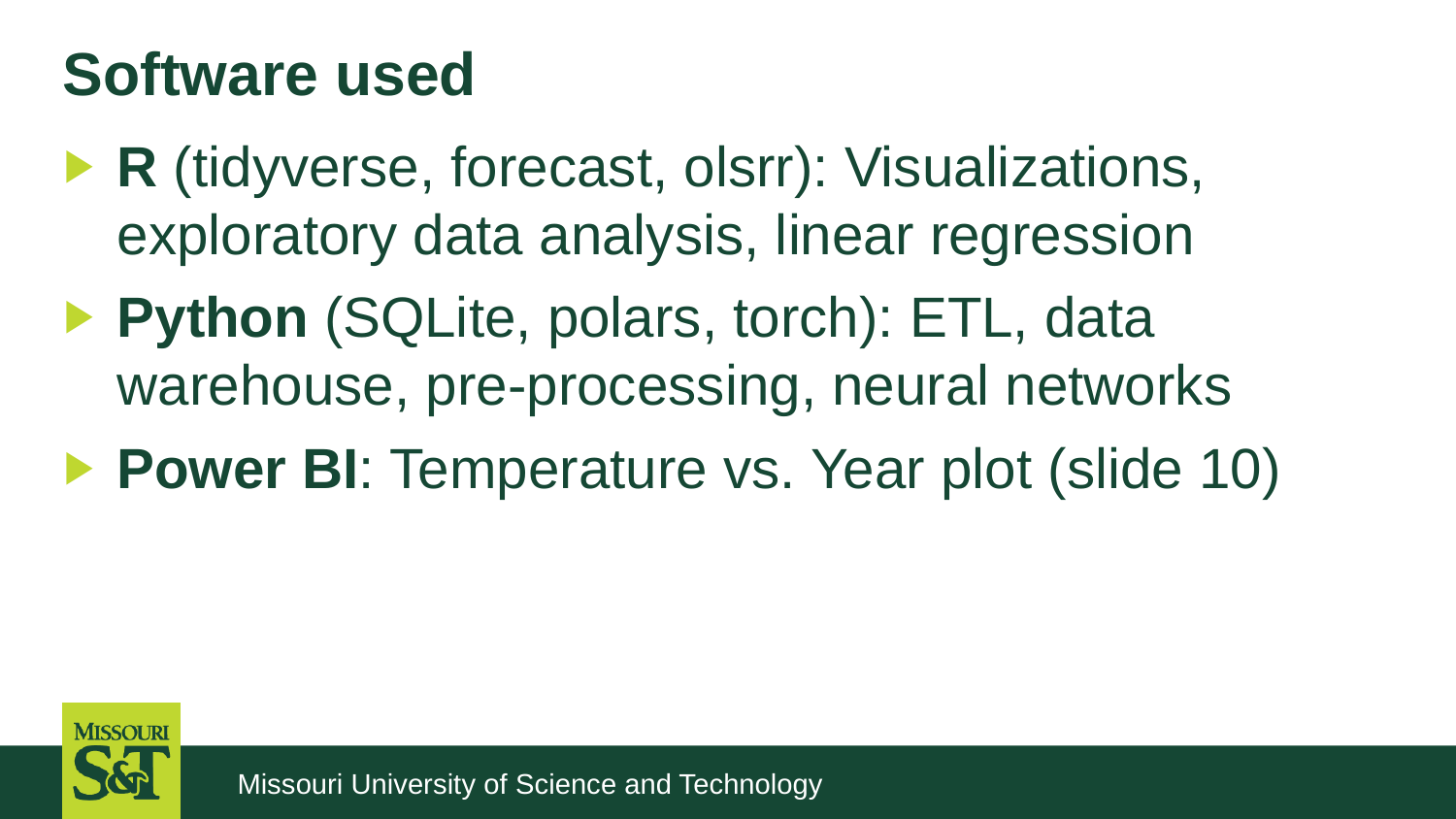

# Software used
R (tidyverse, forecast, olsrr): Visualizations, exploratory data analysis, linear regression
Python (SQLite, polars, torch): ETL, data warehouse, pre-processing, neural networks
Power BI: Temperature vs. Year plot (slide 10)

Missouri University of Science and Technology